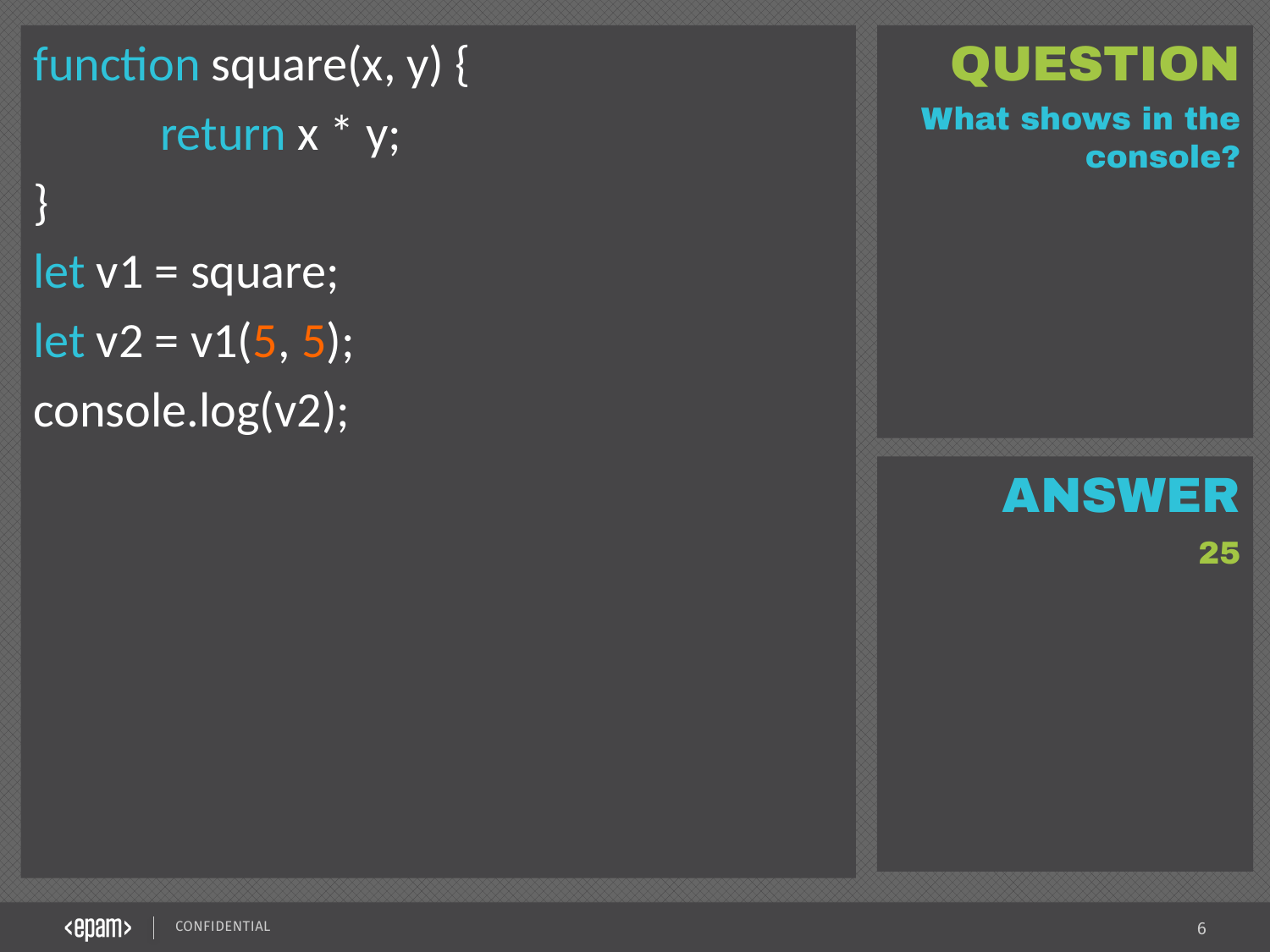

function square(x, y) {
	return x * y;
}
let v1 = square;
let v2 = v1(5, 5);
console.log(v2);
What shows in the console?

25